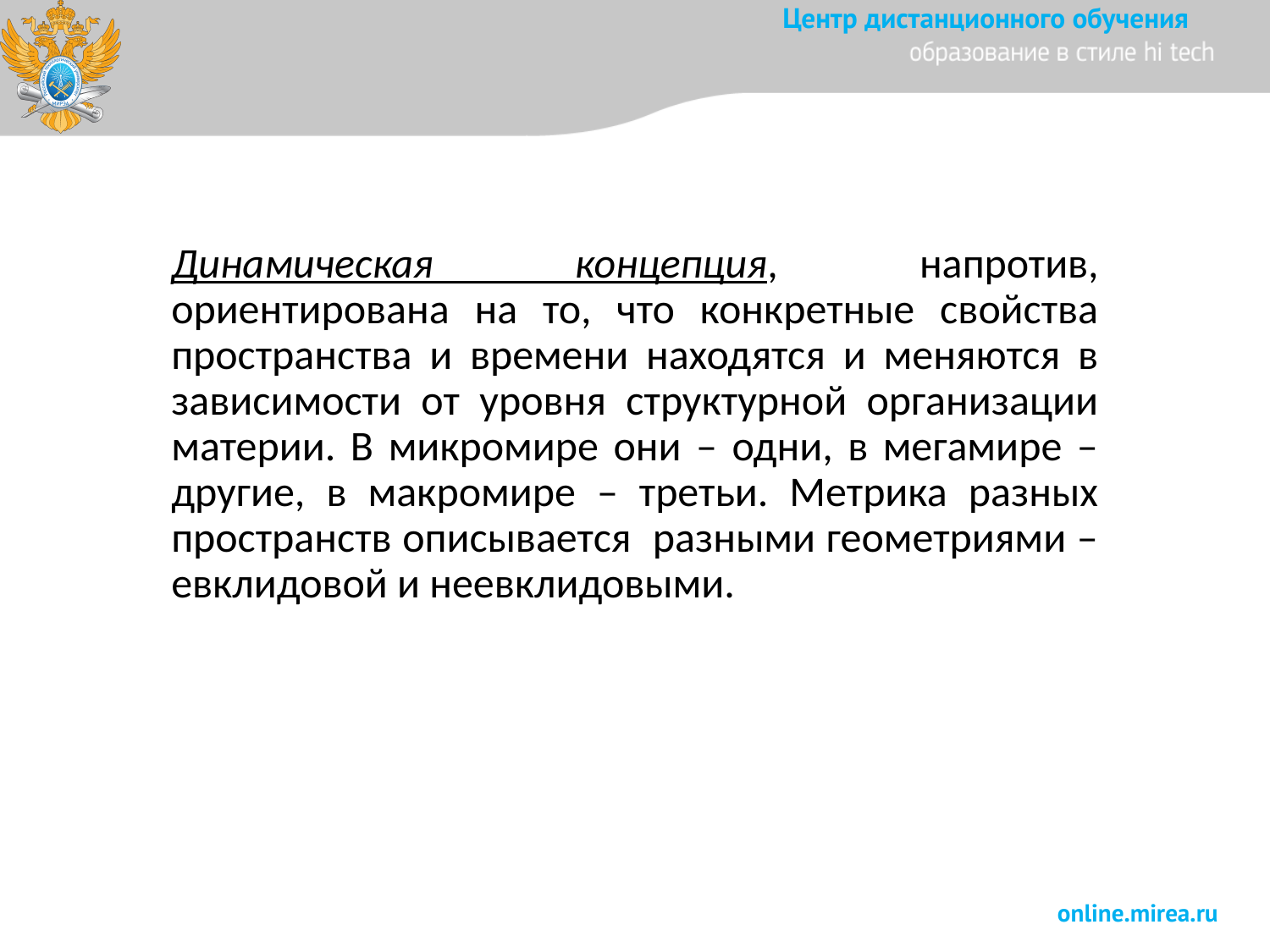

# Динамическая концепция, напротив, ориентирована на то, что конкретные свойства пространства и времени находятся и меняются в зависимости от уровня структурной организации материи. В микромире они – одни, в мегамире – другие, в макромире – третьи. Метрика разных пространств описывается  разными геометриями – евклидовой и неевклидовыми.